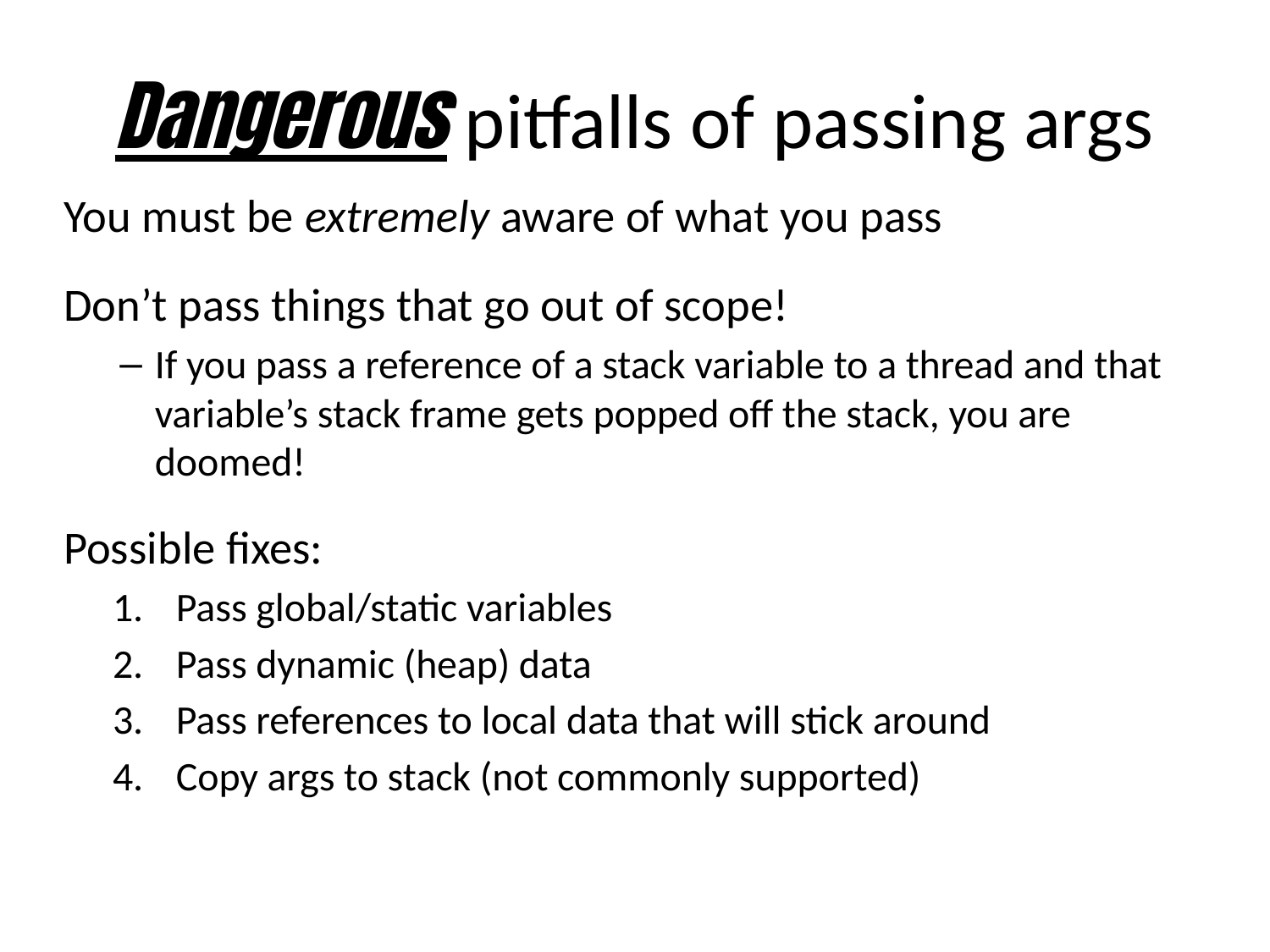

# Dangerous pitfalls of passing args
You must be extremely aware of what you pass

Don’t pass things that go out of scope!
If you pass a reference of a stack variable to a thread and that variable’s stack frame gets popped off the stack, you are doomed!

Possible fixes:
Pass global/static variables
Pass dynamic (heap) data
Pass references to local data that will stick around
Copy args to stack (not commonly supported)